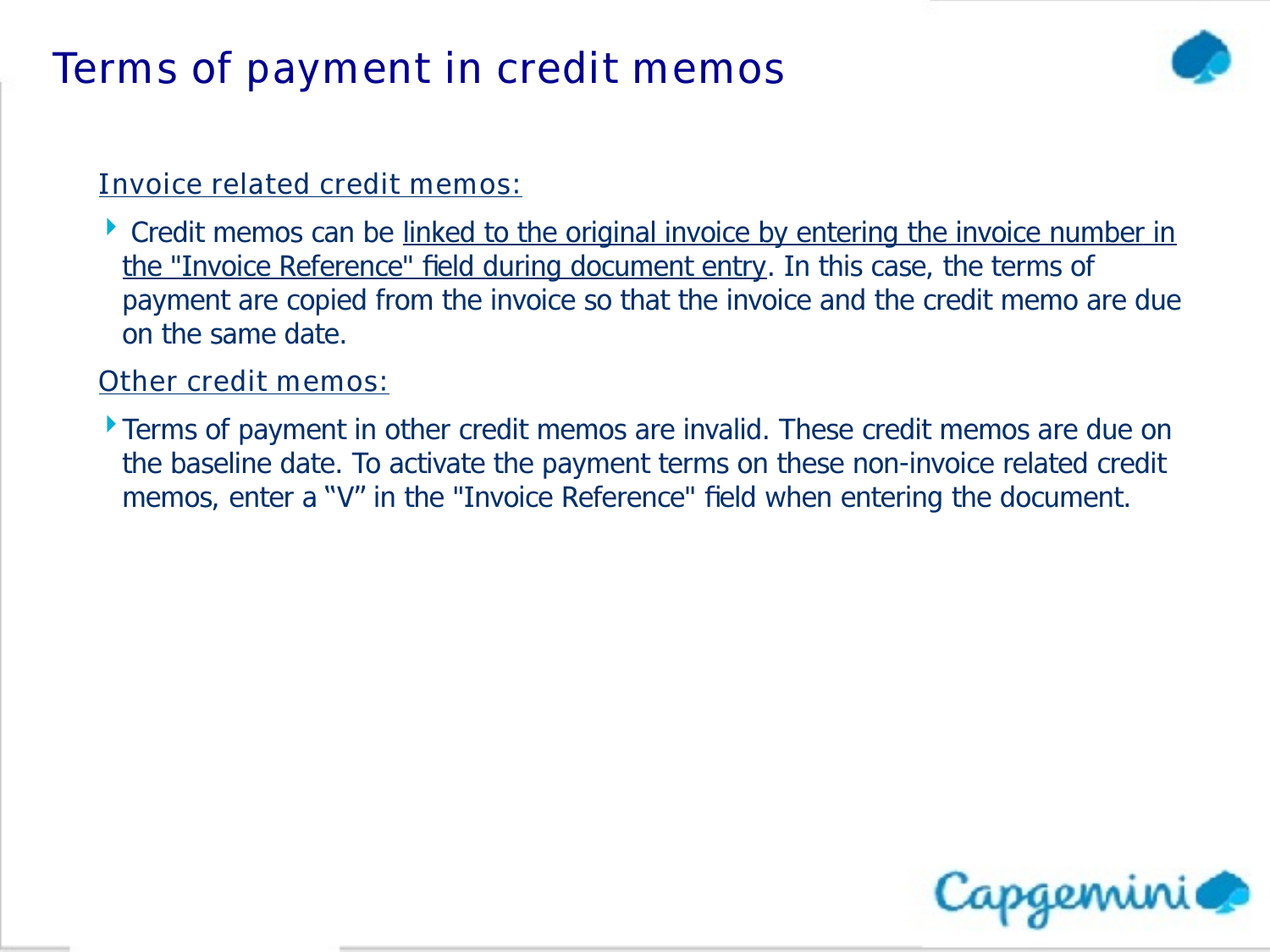

# Terms of payment in credit memos
Invoice related credit memos:
 Credit memos can be linked to the original invoice by entering the invoice number in the "Invoice Reference" field during document entry. In this case, the terms of payment are copied from the invoice so that the invoice and the credit memo are due on the same date.
Other credit memos:
Terms of payment in other credit memos are invalid. These credit memos are due on the baseline date. To activate the payment terms on these non-invoice related credit memos, enter a “V” in the "Invoice Reference" field when entering the document.